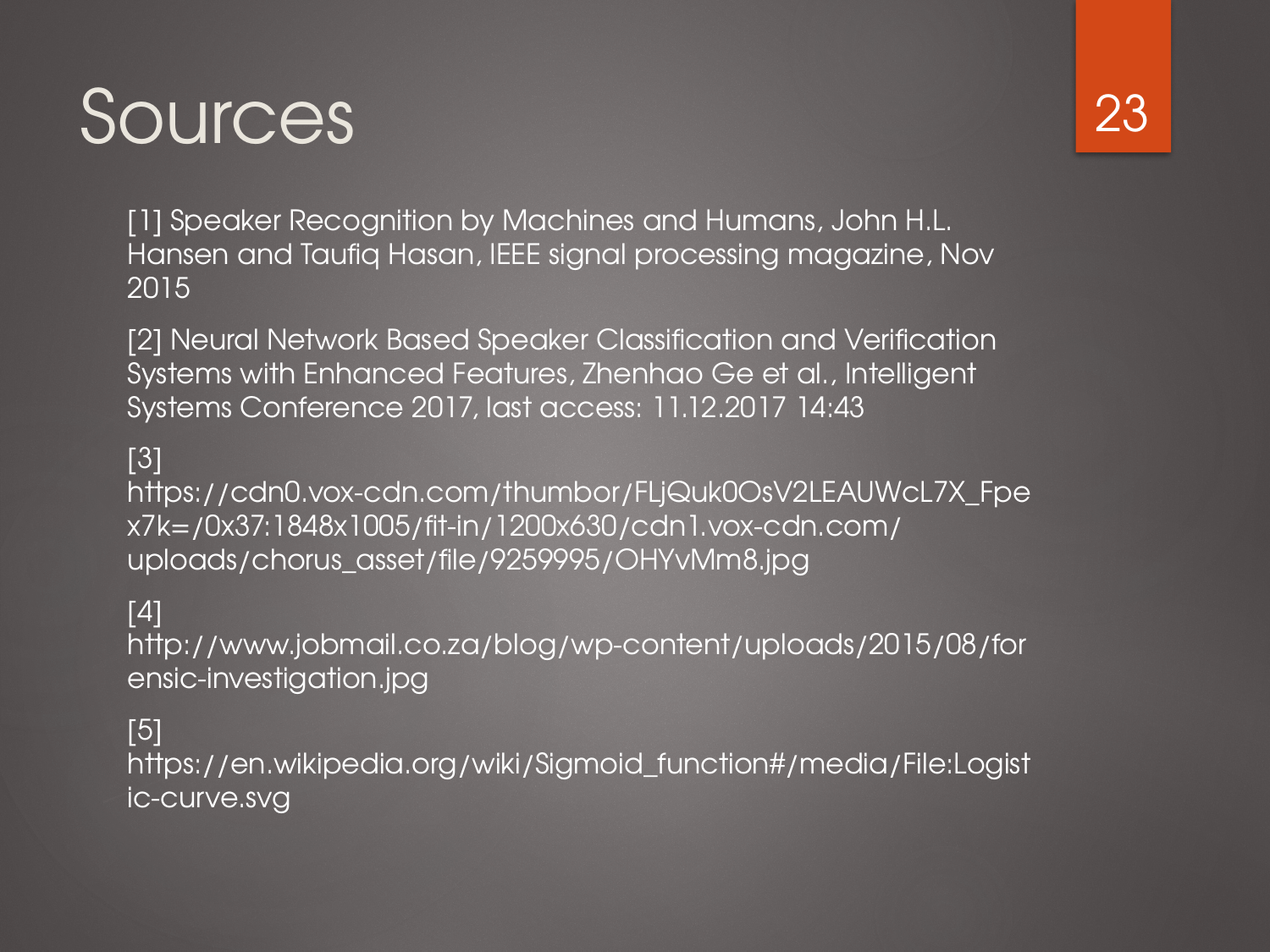

23
# Sources
[1] Speaker Recognition by Machines and Humans, John H.L. Hansen and Taufiq Hasan, IEEE signal processing magazine, Nov 2015
[2] Neural Network Based Speaker Classification and Verification Systems with Enhanced Features, Zhenhao Ge et al., Intelligent Systems Conference 2017, last access: 11.12.2017 14:43
[3] https://cdn0.vox-cdn.com/thumbor/FLjQuk0OsV2LEAUWcL7X_Fpex7k=/0x37:1848x1005/fit-in/1200x630/cdn1.vox-cdn.com/uploads/chorus_asset/file/9259995/OHYvMm8.jpg
[4] http://www.jobmail.co.za/blog/wp-content/uploads/2015/08/forensic-investigation.jpg
[5] https://en.wikipedia.org/wiki/Sigmoid_function#/media/File:Logistic-curve.svg